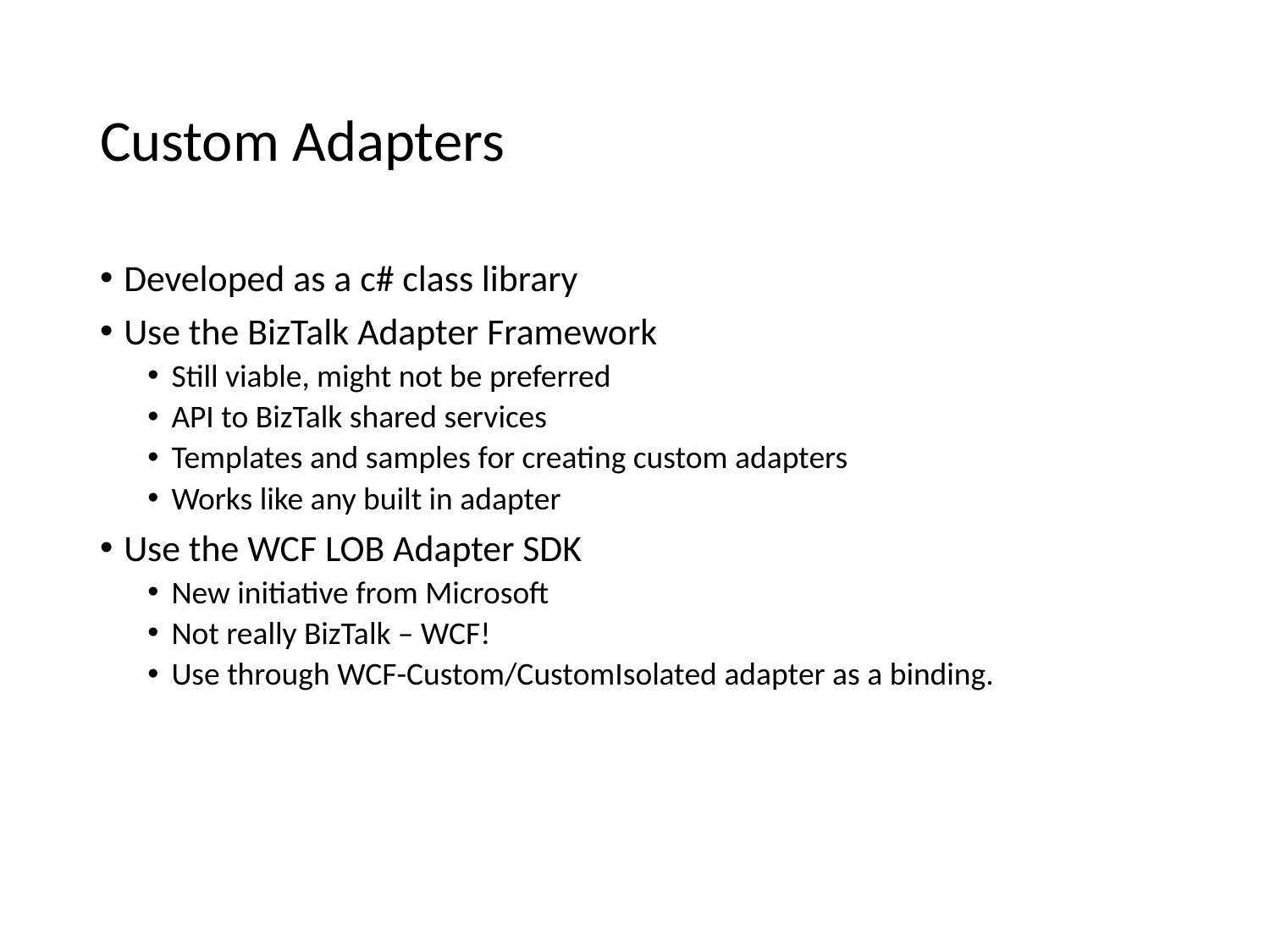

# Custom Adapters
Developed as a c# class library
Use the BizTalk Adapter Framework
Still viable, might not be preferred
API to BizTalk shared services
Templates and samples for creating custom adapters
Works like any built in adapter
Use the WCF LOB Adapter SDK
New initiative from Microsoft
Not really BizTalk – WCF!
Use through WCF-Custom/CustomIsolated adapter as a binding.